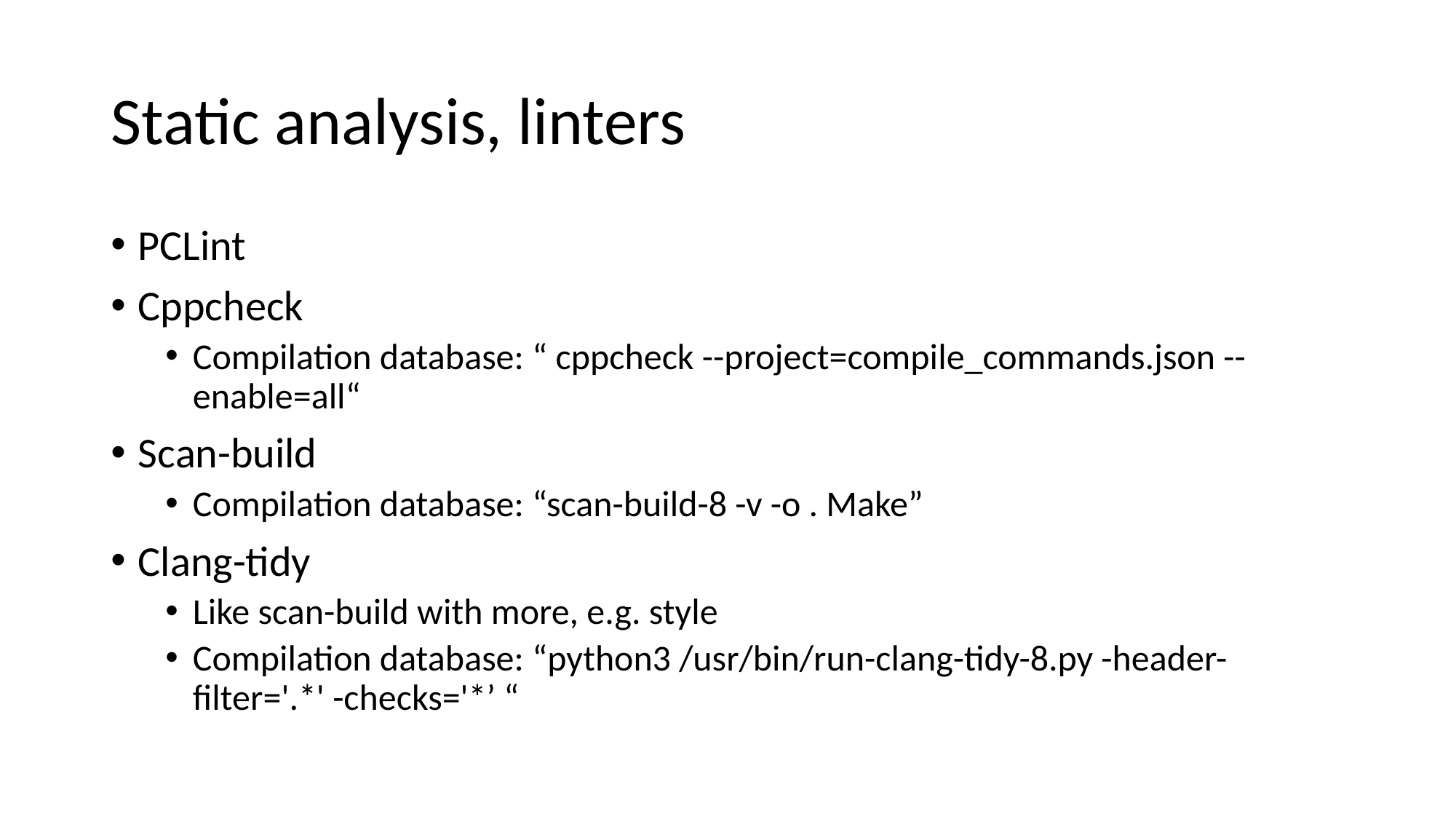

# Static analysis, linters
PCLint
Cppcheck
Compilation database: “ cppcheck --project=compile_commands.json --enable=all“
Scan-build
Compilation database: “scan-build-8 -v -o . Make”
Clang-tidy
Like scan-build with more, e.g. style
Compilation database: “python3 /usr/bin/run-clang-tidy-8.py -header-filter='.*' -checks='*’ “